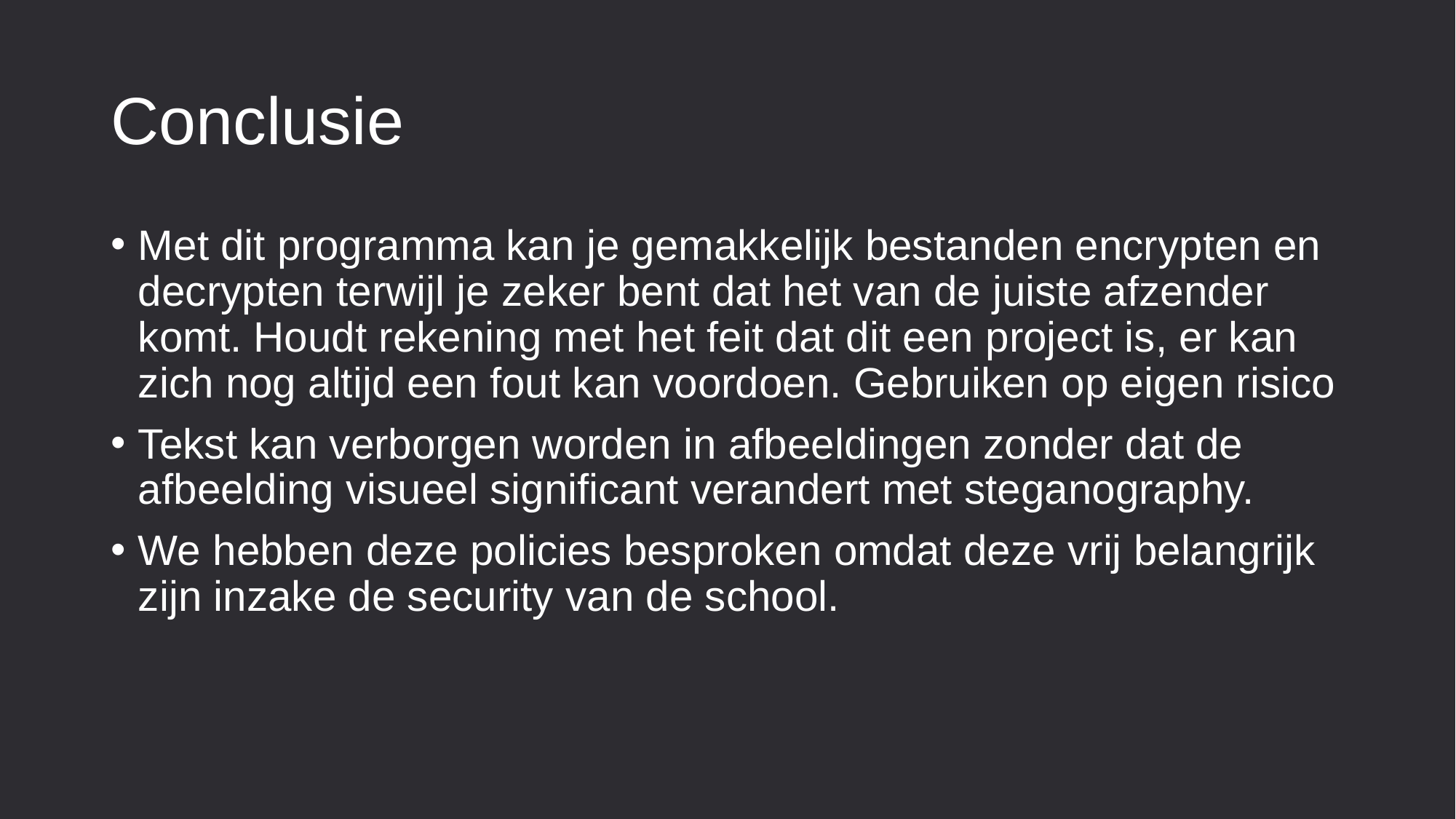

# Conclusie
Met dit programma kan je gemakkelijk bestanden encrypten en decrypten terwijl je zeker bent dat het van de juiste afzender komt. Houdt rekening met het feit dat dit een project is, er kan zich nog altijd een fout kan voordoen. Gebruiken op eigen risico
Tekst kan verborgen worden in afbeeldingen zonder dat de afbeelding visueel significant verandert met steganography.
We hebben deze policies besproken omdat deze vrij belangrijk zijn inzake de security van de school.